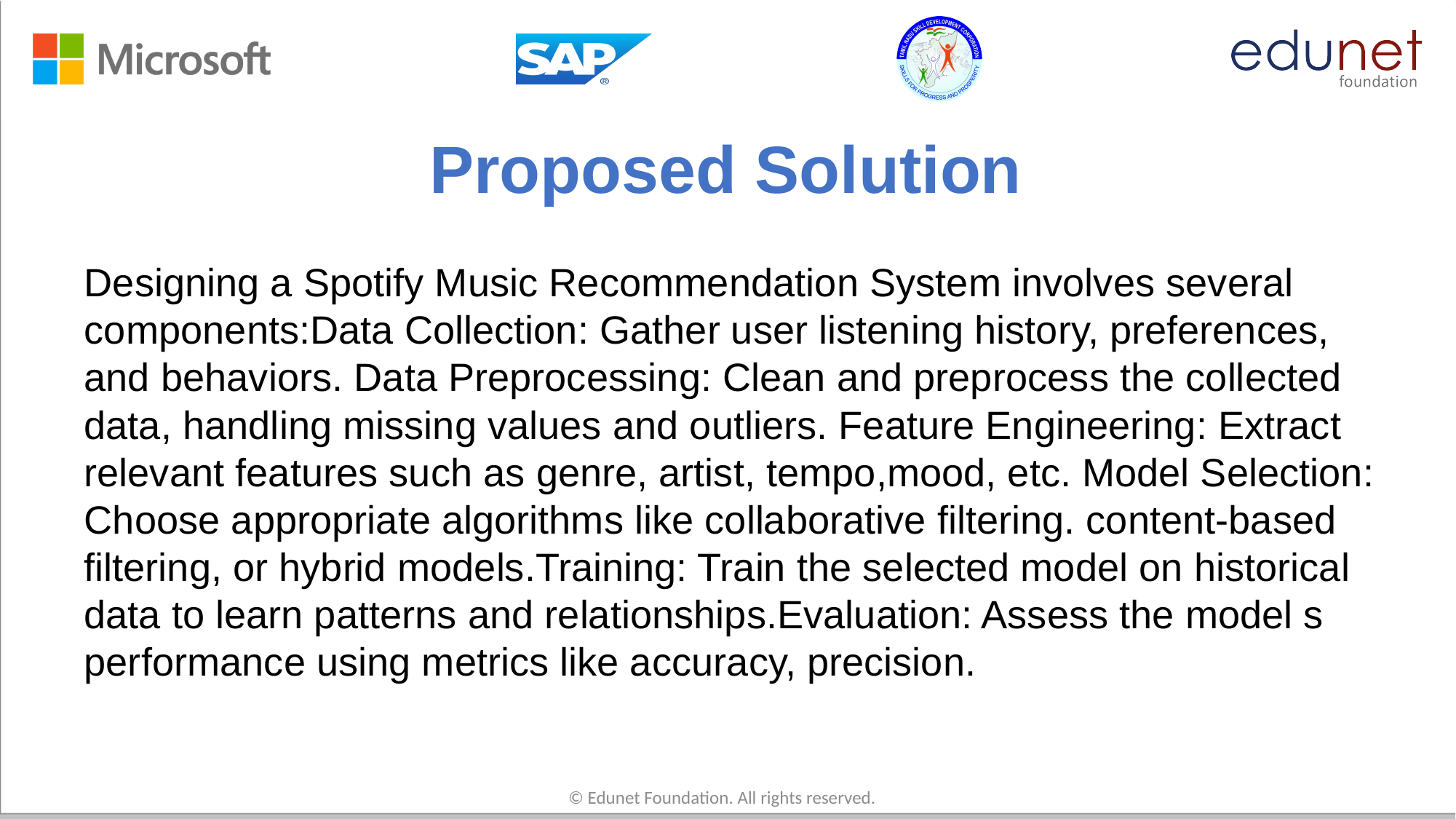

# Proposed Solution
Designing a Spotify Music Recommendation System involves several components:Data Collection: Gather user listening history, preferences, and behaviors. Data Preprocessing: Clean and preprocess the collected data, handling missing values and outliers. Feature Engineering: Extract relevant features such as genre, artist, tempo,mood, etc. Model Selection: Choose appropriate algorithms like collaborative filtering. content-based filtering, or hybrid models.Training: Train the selected model on historical data to learn patterns and relationships.Evaluation: Assess the model s performance using metrics like accuracy, precision.
© Edunet Foundation. All rights reserved.